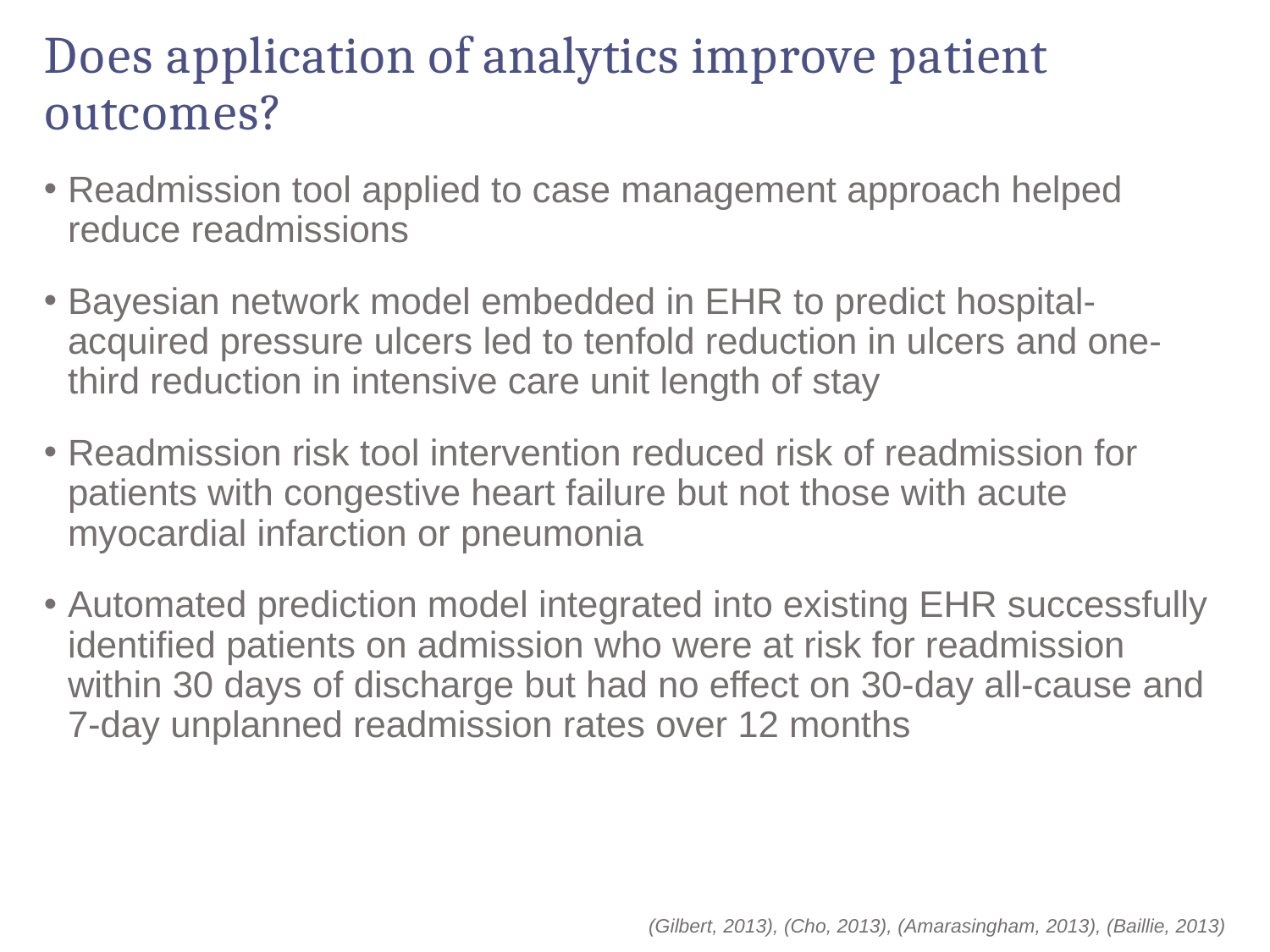

# Does application of analytics improve patient outcomes?
Readmission tool applied to case management approach helped reduce readmissions
Bayesian network model embedded in EHR to predict hospital-acquired pressure ulcers led to tenfold reduction in ulcers and one-third reduction in intensive care unit length of stay
Readmission risk tool intervention reduced risk of readmission for patients with congestive heart failure but not those with acute myocardial infarction or pneumonia
Automated prediction model integrated into existing EHR successfully identified patients on admission who were at risk for readmission within 30 days of discharge but had no effect on 30-day all-cause and 7-day unplanned readmission rates over 12 months
(Gilbert, 2013), (Cho, 2013), (Amarasingham, 2013), (Baillie, 2013)